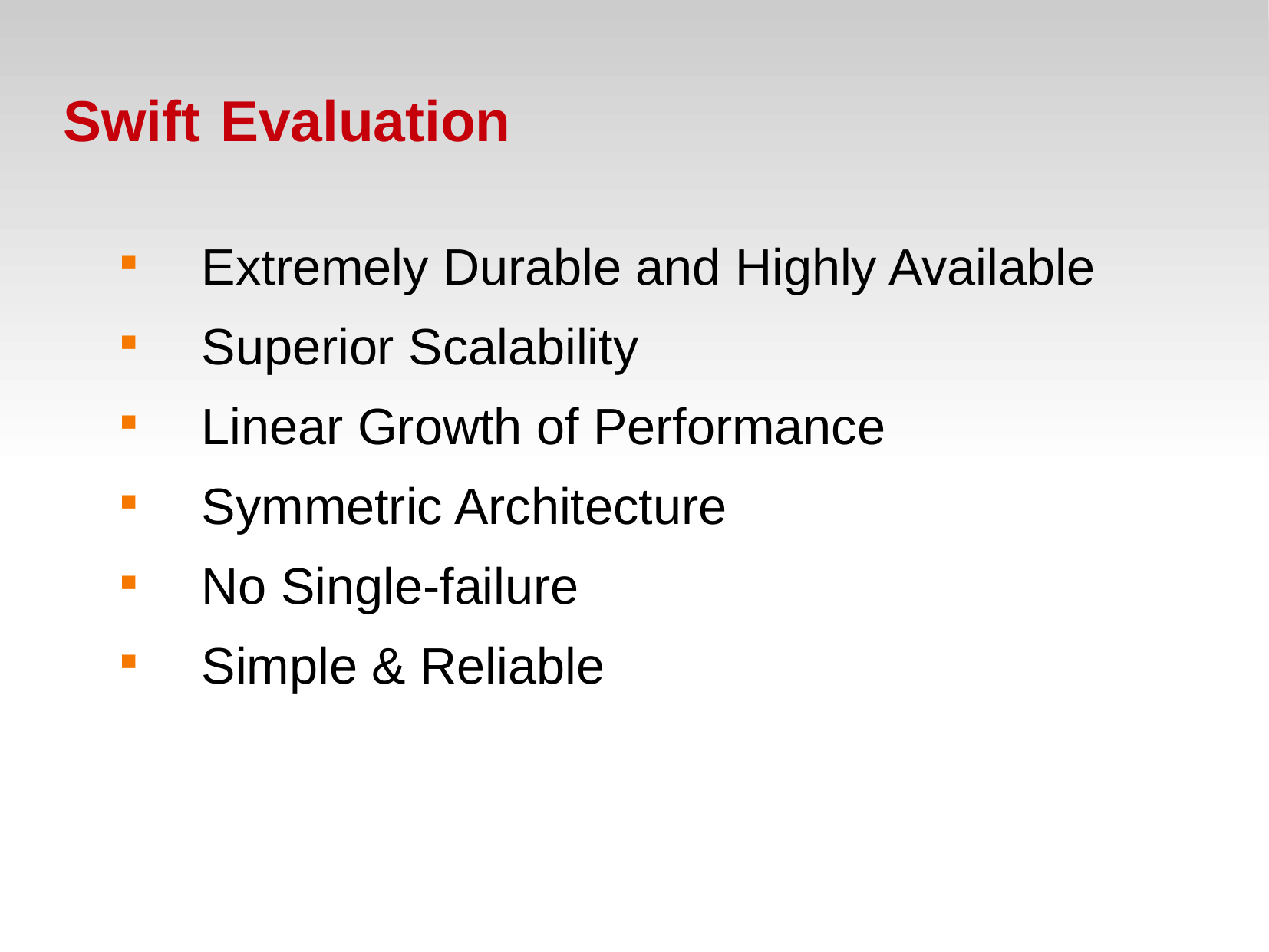

Swift Evaluation
Extremely Durable and Highly Available
Superior Scalability
Linear Growth of Performance
Symmetric Architecture
No Single-failure
Simple & Reliable